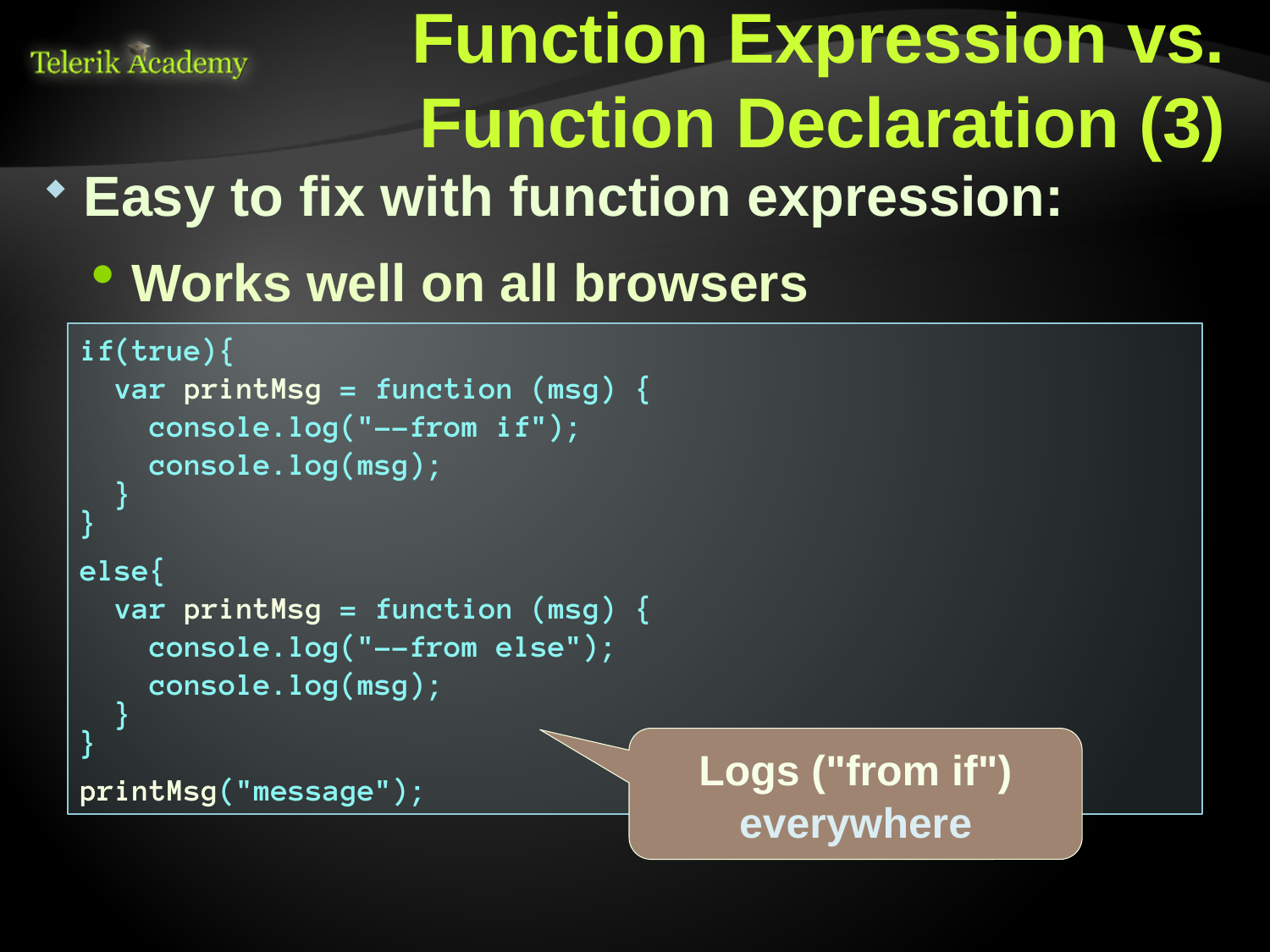

# Function Expression vs. Function Declaration (3)
Easy to fix with function expression:
Works well on all browsers
if(true){
  var printMsg = function (msg) {
    console.log("--from if");
    console.log(msg);
  }
}
else{
  var printMsg = function (msg) {
    console.log("--from else");
    console.log(msg);
  }
}
printMsg("message");
Logs ("from if") everywhere